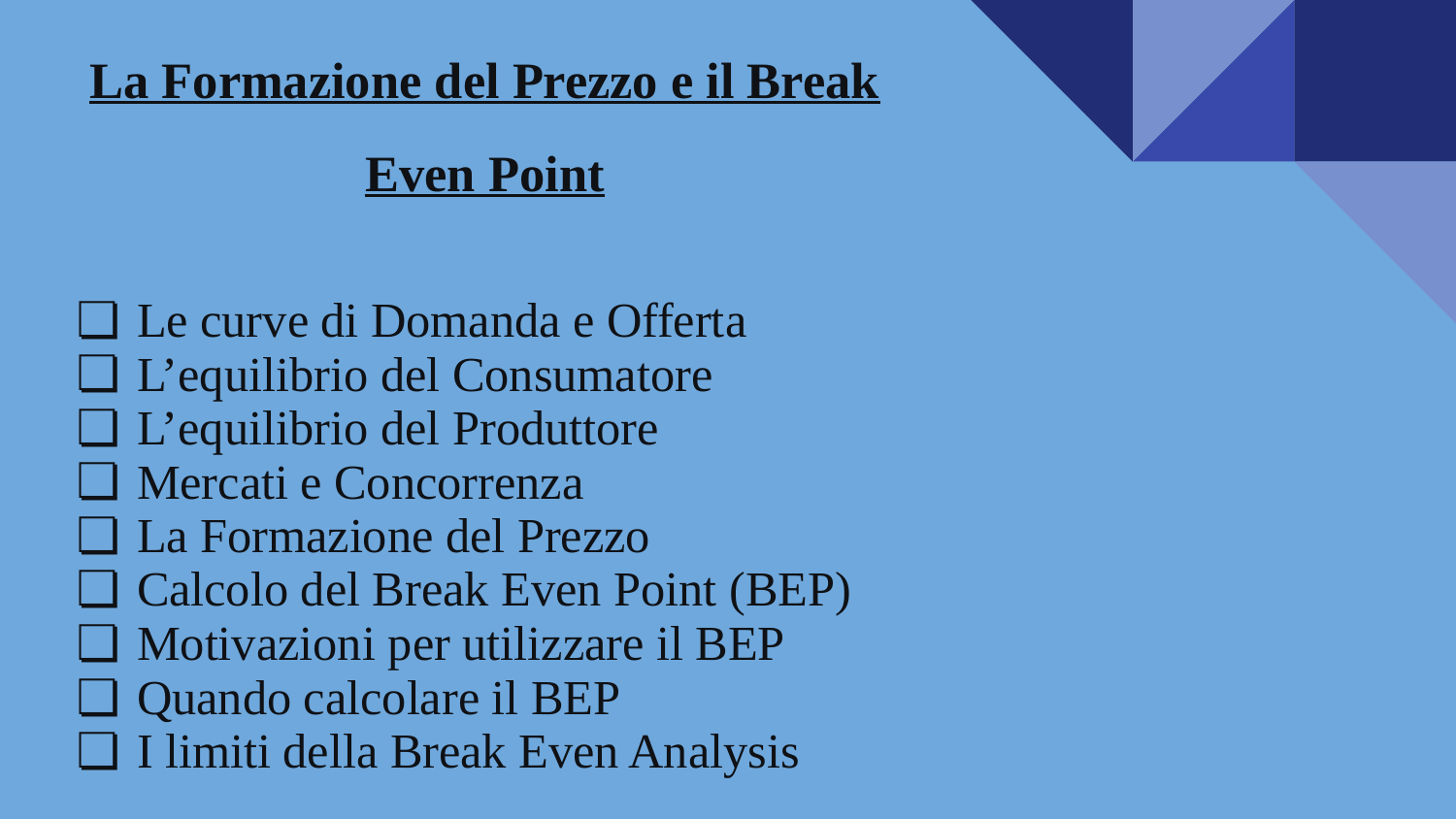

# La Formazione del Prezzo e il Break Even Point
Le curve di Domanda e Offerta
L’equilibrio del Consumatore
L’equilibrio del Produttore
Mercati e Concorrenza
La Formazione del Prezzo
Calcolo del Break Even Point (BEP)
Motivazioni per utilizzare il BEP
Quando calcolare il BEP
I limiti della Break Even Analysis